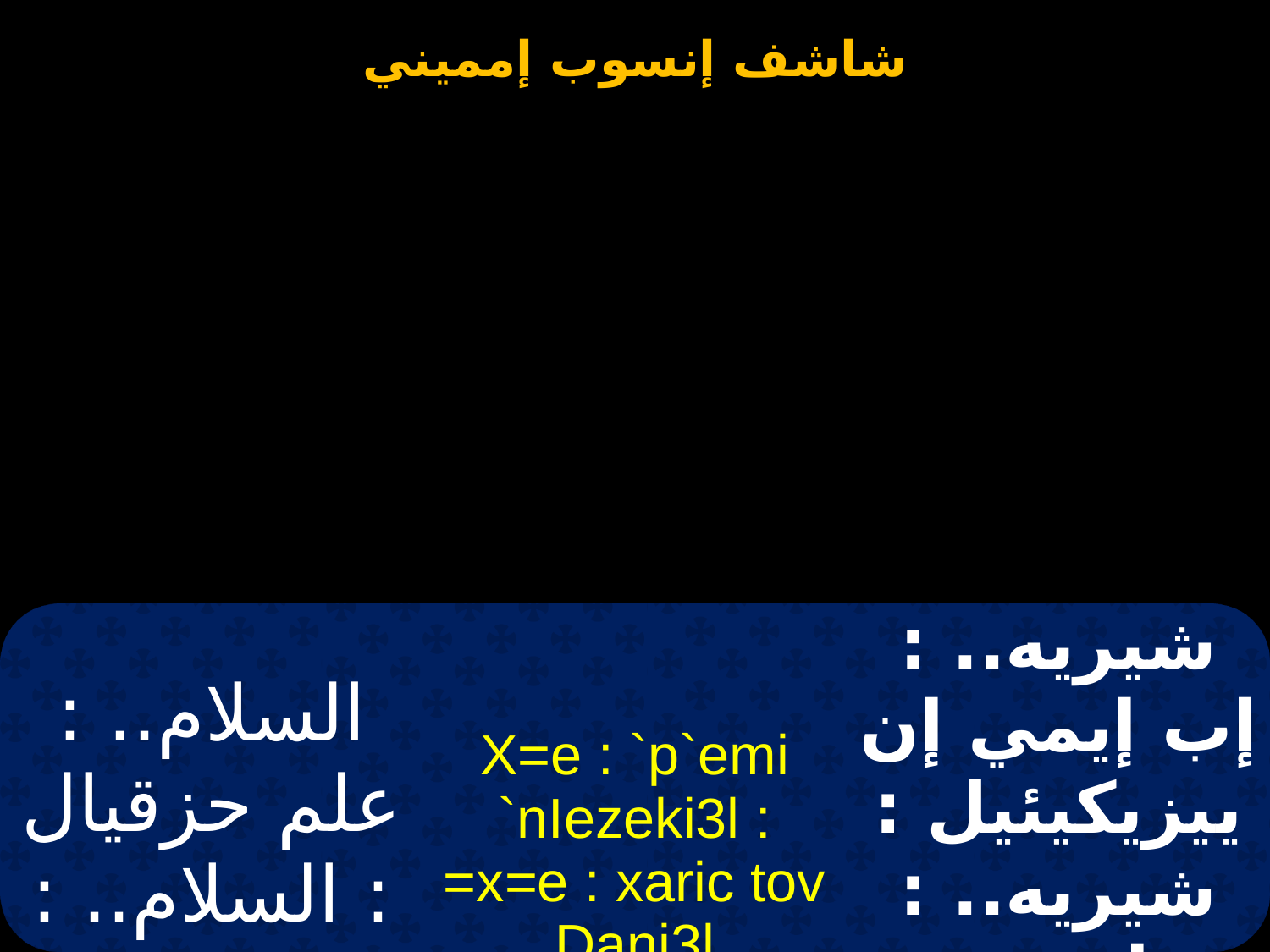

| السلام.. : علم حزقيال : السلام.. : نعمة دانيال | X=e : `p`emi `nIezeki3l : =x=e : xaric tov Dani3l | شيريه.. : إب إيمي إن ييزيكيئيل : شيريه.. : خاريستو دانييـل |
| --- | --- | --- |